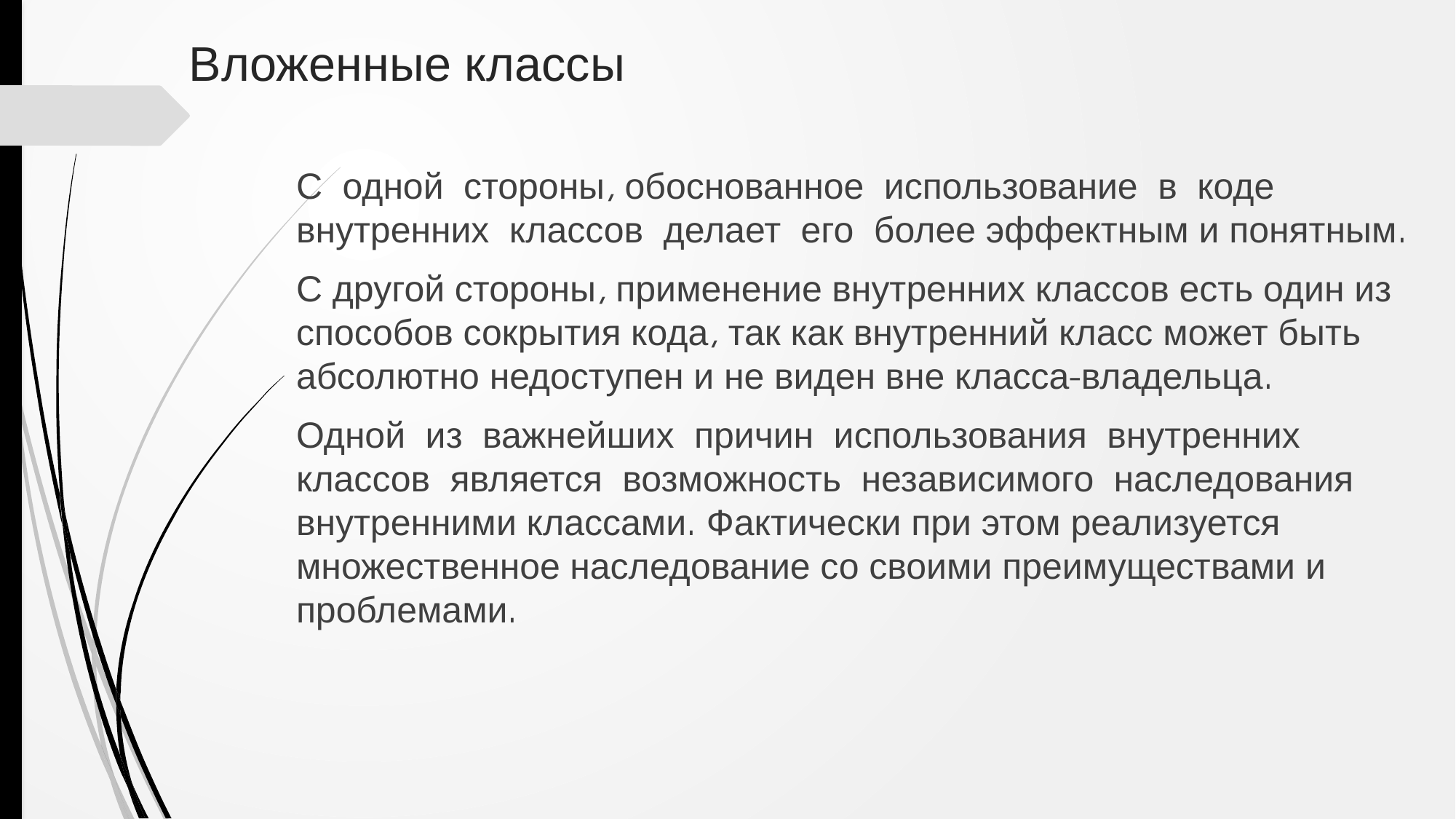

# Вложенные классы
С  одной  стороны, обоснованное  использование  в  коде  внутренних  классов  делает  его  более эффектным и понятным.
С другой стороны, применение внутренних классов есть один из способов сокрытия кода, так как внутренний класс может быть абсолютно недоступен и не виден вне класса-владельца.
Одной  из  важнейших  причин  использования  внутренних классов  является  возможность  независимого  наследования  внутренними классами. Фактически при этом реализуется множественное наследование со своими преимуществами и проблемами.